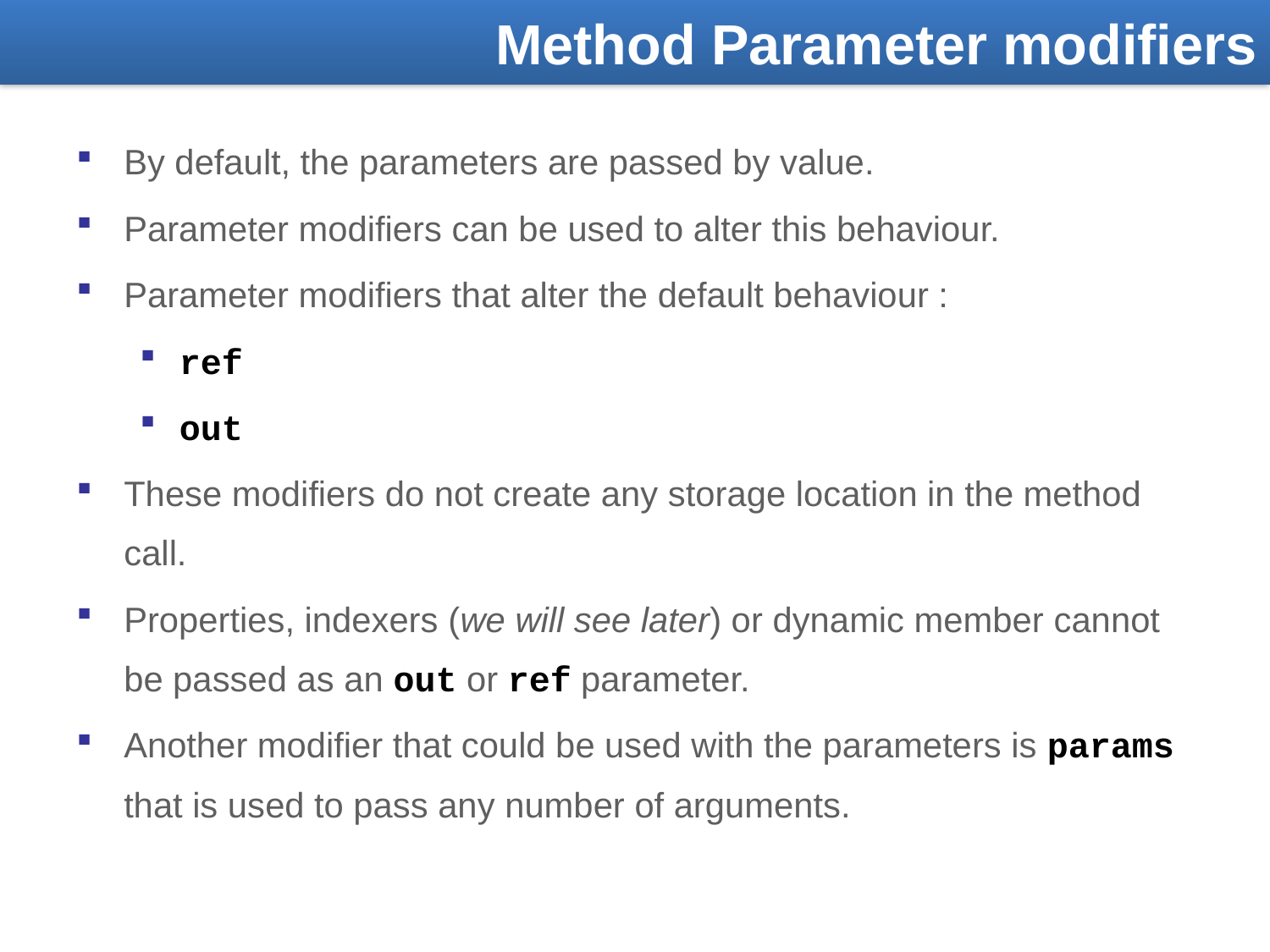

Method Parameter modifiers

By default, the parameters are passed by value.
Parameter modifiers can be used to alter this behaviour.
Parameter modifiers that alter the default behaviour :
ref
out
These modifiers do not create any storage location in the method call.
Properties, indexers (we will see later) or dynamic member cannot be passed as an out or ref parameter.
Another modifier that could be used with the parameters is params that is used to pass any number of arguments.